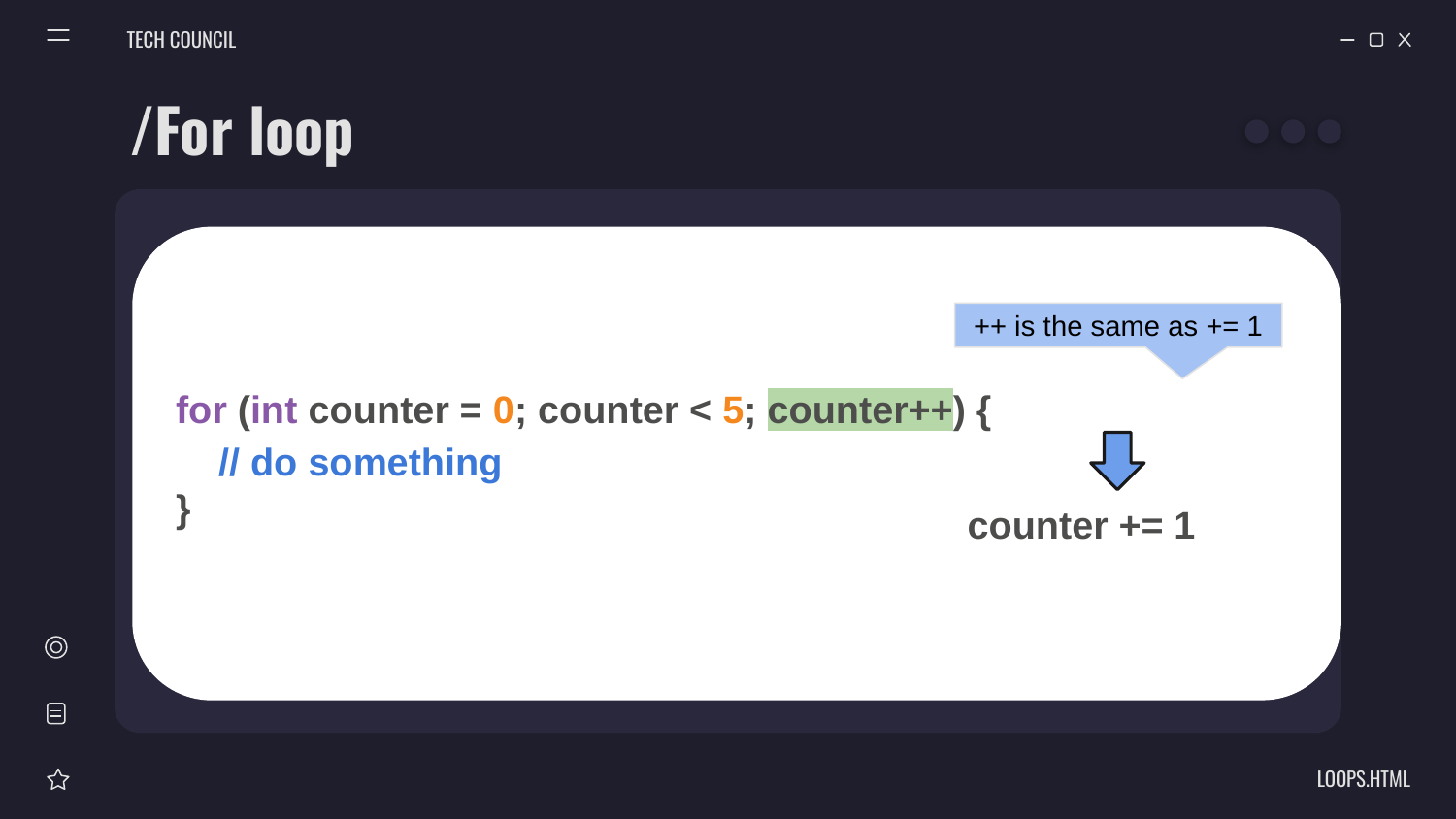

TECH COUNCIL

/For loop

++ is the same as += 1

 for (int counter = 0; counter < 5; counter++) {
     // do something
 }

counter += 1

LOOPS.HTML